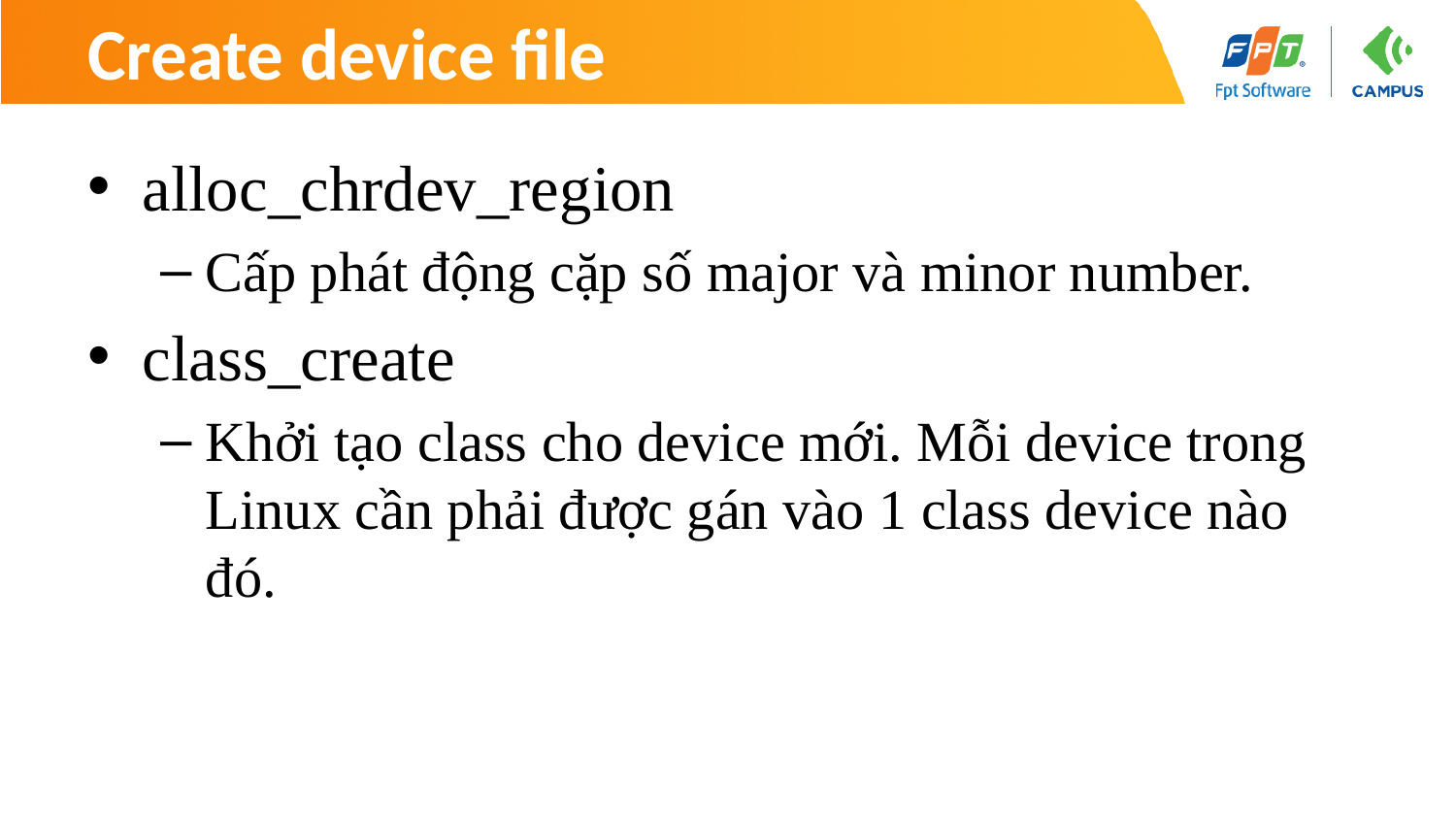

# Create device file
alloc_chrdev_region
Cấp phát động cặp số major và minor number.
class_create
Khởi tạo class cho device mới. Mỗi device trong Linux cần phải được gán vào 1 class device nào đó.